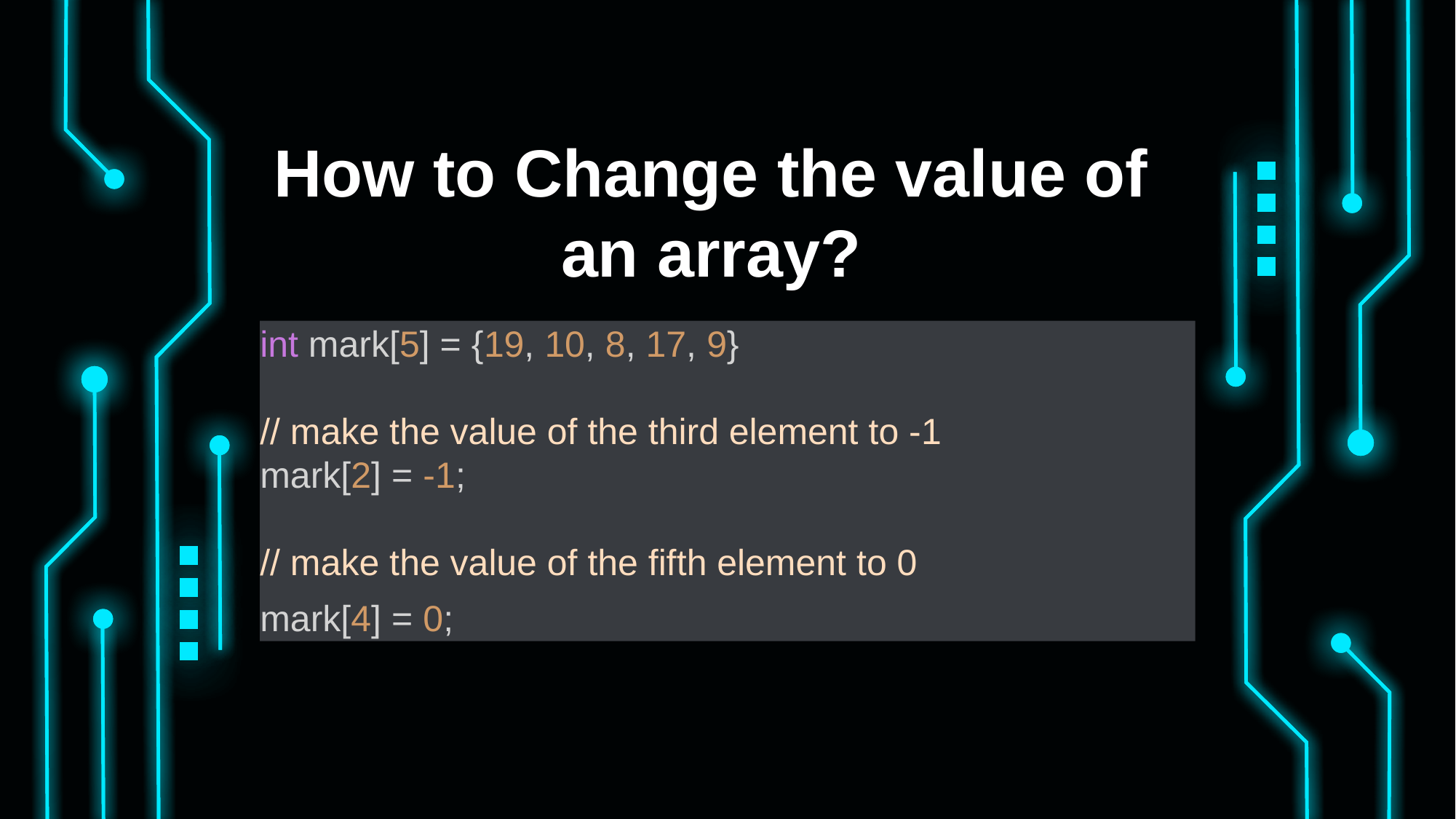

How to Change the value of an array?
# int mark[5] = {19, 10, 8, 17, 9} // make the value of the third element to -1 mark[2] = -1; // make the value of the fifth element to 0 mark[4] = 0;